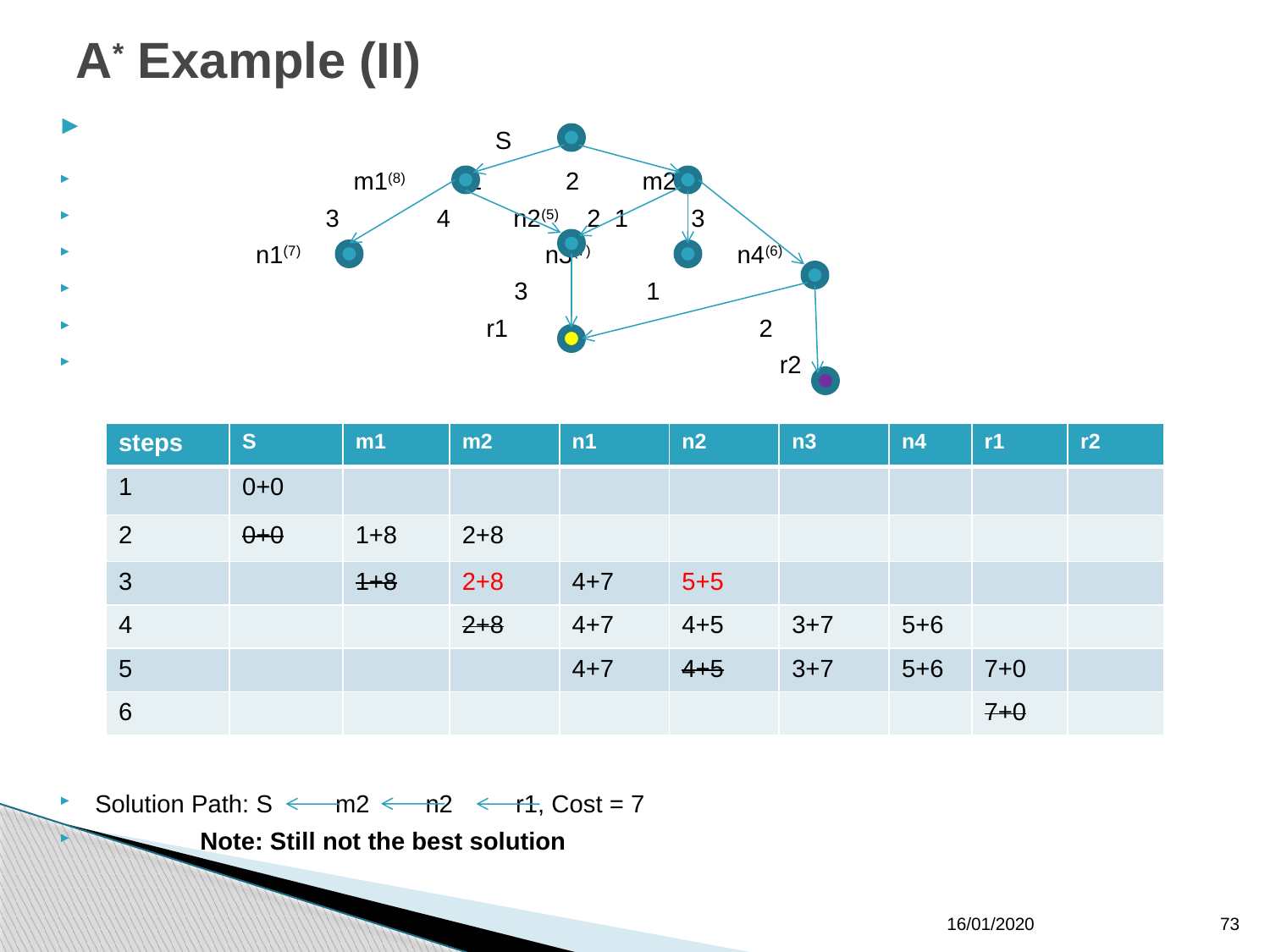

# A* Example (II)
                              S
                                     m1(8)         1            2         m2(8)
                                 3              4         n2(5)    2  1         3
                       n1(7)                                   n3(7)                     n4(6)
                                                            3                 1
                                                        r1                                    2
                                                                                                  r2

Solution Path: S         m2        n2         r1, Cost = 7
               Note: Still not the best solution

| steps | S | m1 | m2 | n1 | n2 | n3 | n4 | r1 | r2 |
| --- | --- | --- | --- | --- | --- | --- | --- | --- | --- |
| 1 | 0+0 |  |  |  |  |  |  |  |  |
| 2 | 0+0 | 1+8 | 2+8 |  |  |  |  |  |  |
| 3 |  | 1+8 | 2+8 | 4+7 | 5+5 |  |  |  |  |
| 4 |  |  | 2+8 | 4+7 | 4+5 | 3+7 | 5+6 |  |  |
| 5 |  |  |  | 4+7 | 4+5 | 3+7 | 5+6 | 7+0 |  |
| 6 |  |  |  |  |  |  |  | 7+0 |  |
16/01/2020
73